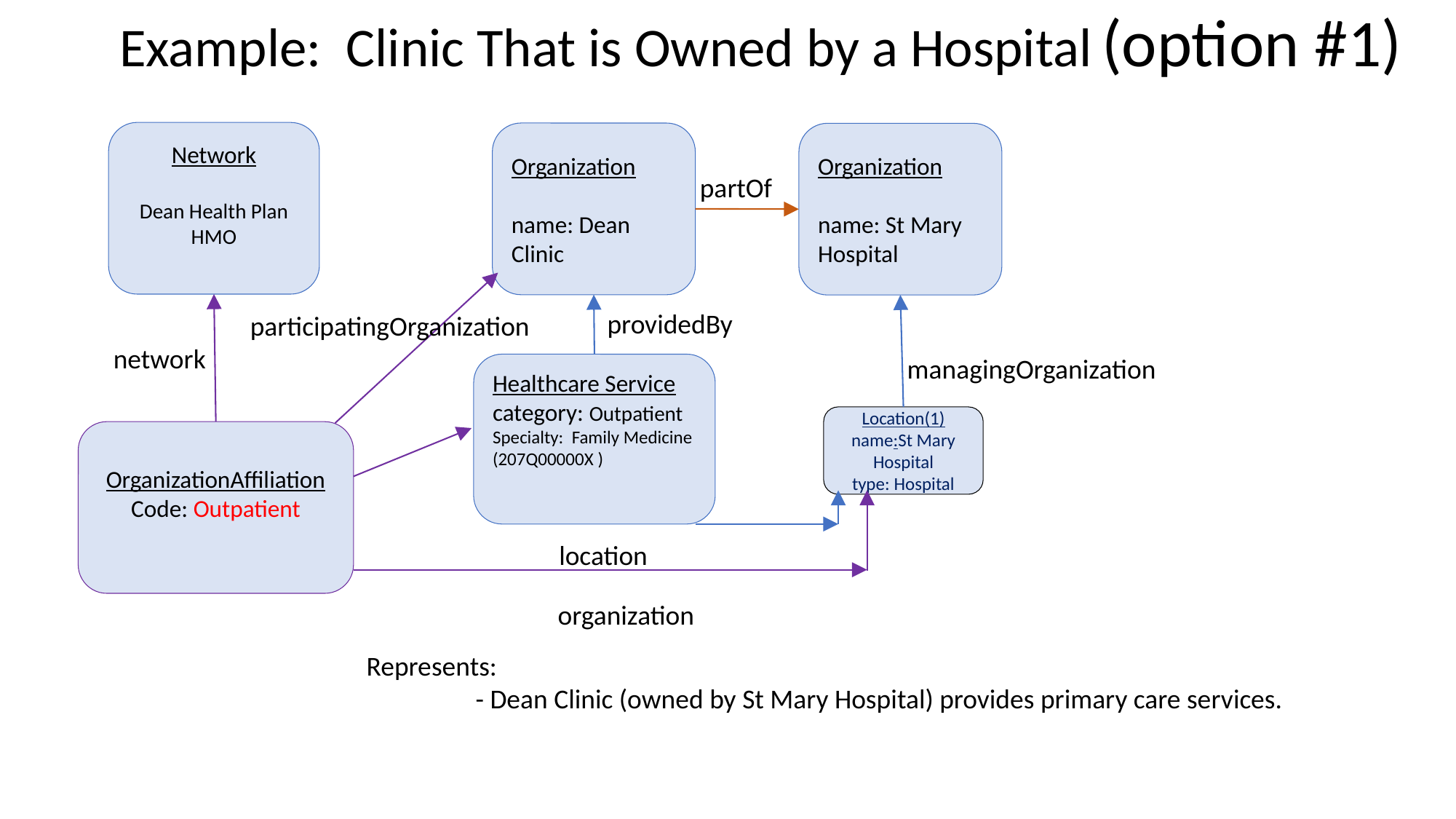

# Example:  Clinic That is Owned by a Hospital	(option #1)
Network

Dean Health Plan HMO

Organization
name: Dean Clinic
Organization
name: St Mary Hospital
partOf
providedBy
participatingOrganization
network
managingOrganization
Healthcare Service
category: Outpatient
Specialty:  Family Medicine (207Q00000X )
Location(1)
name:St Mary Hospital
type: Hospital
OrganizationAffiliation
Code: Outpatient
location
organization
Represents:
	- Dean Clinic (owned by St Mary Hospital) provides primary care services.
3
3